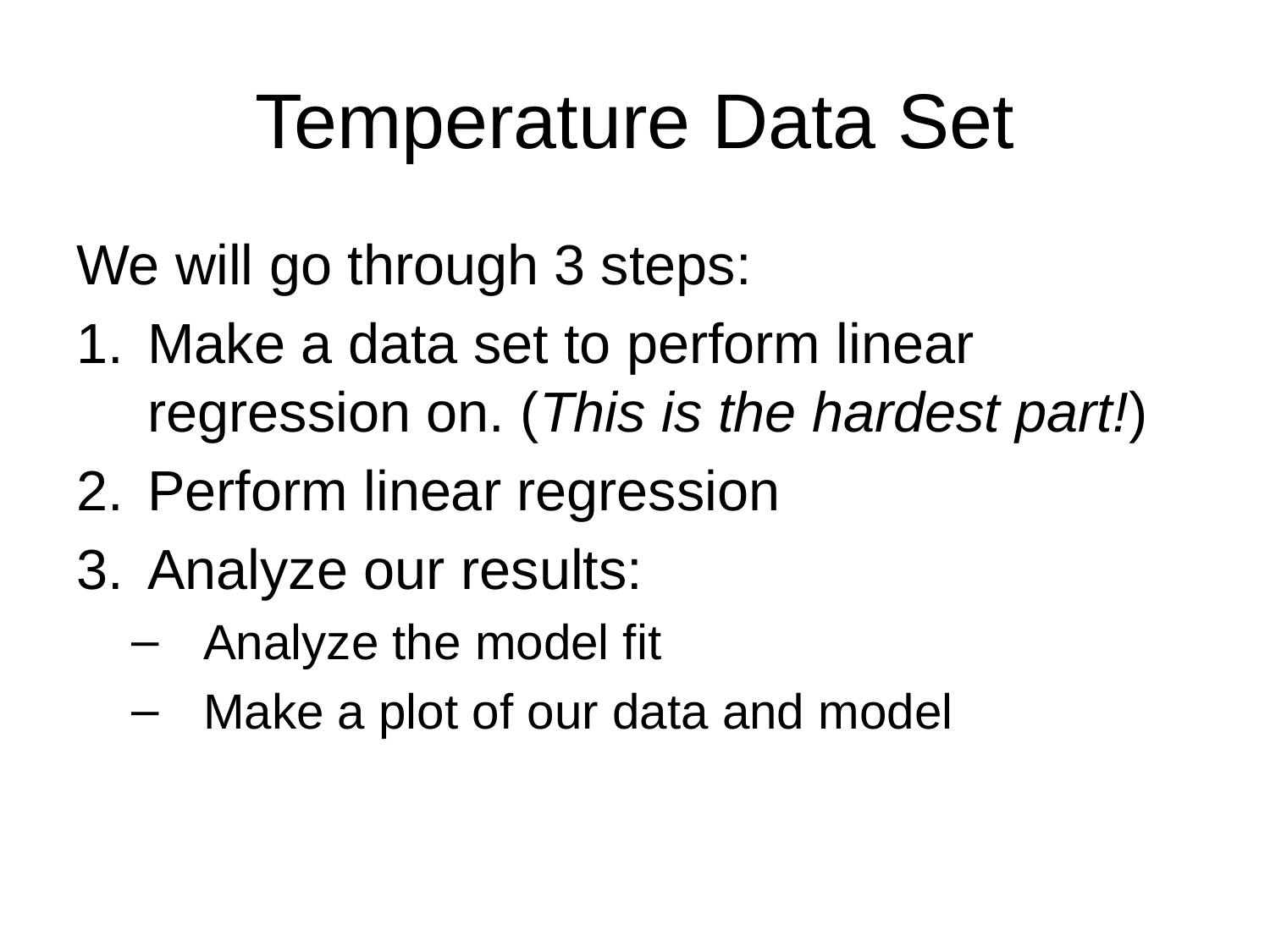

# Temperature Data Set
We will go through 3 steps:
Make a data set to perform linear regression on. (This is the hardest part!)
Perform linear regression
Analyze our results:
Analyze the model fit
Make a plot of our data and model